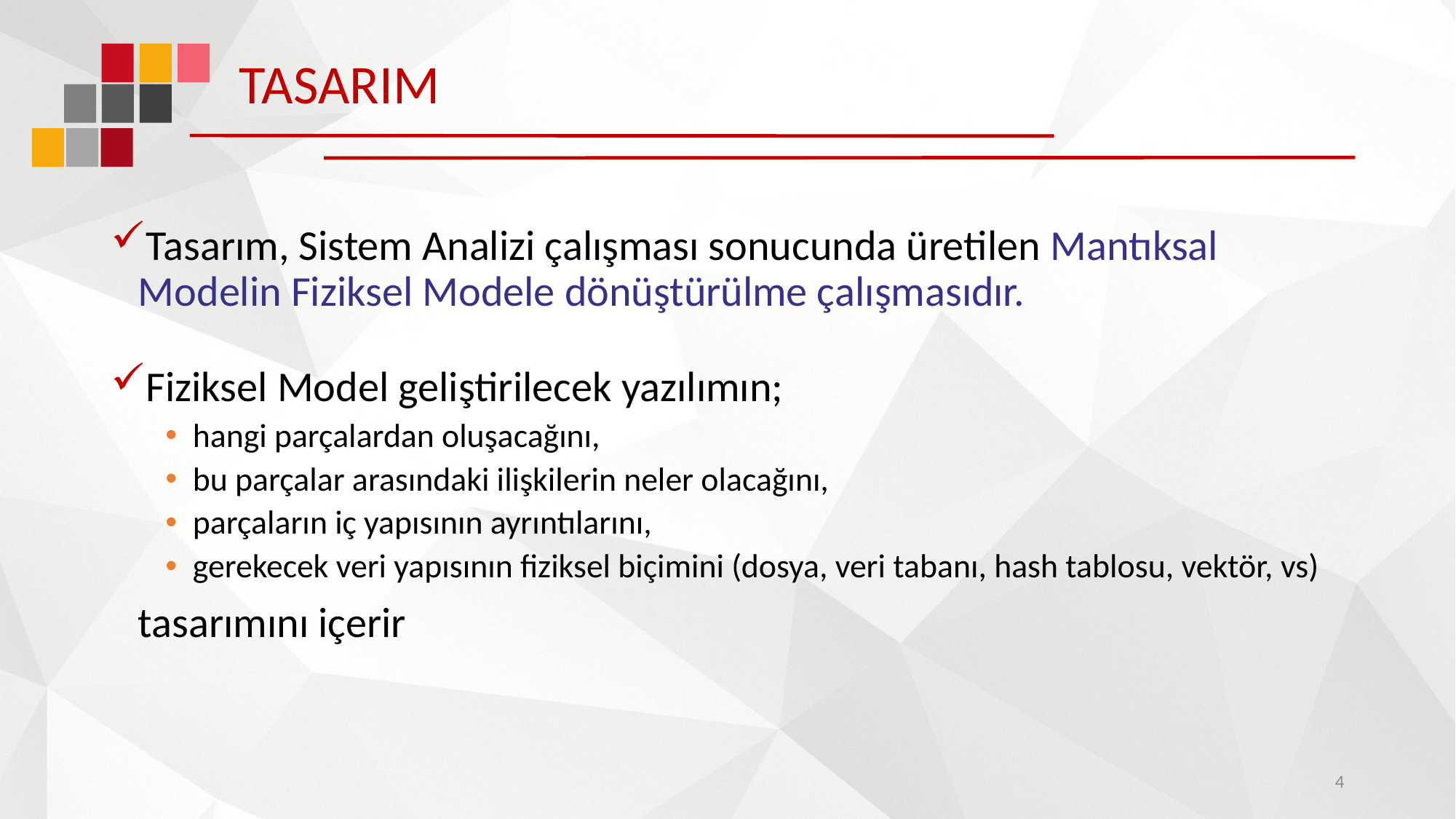

# TASARIM
Tasarım, Sistem Analizi çalışması sonucunda üretilen Mantıksal Modelin Fiziksel Modele dönüştürülme çalışmasıdır.

Fiziksel Model geliştirilecek yazılımın;
hangi parçalardan oluşacağını,
bu parçalar arasındaki ilişkilerin neler olacağını,
parçaların iç yapısının ayrıntılarını,
gerekecek veri yapısının fiziksel biçimini (dosya, veri tabanı, hash tablosu, vektör, vs)
	tasarımını içerir
4